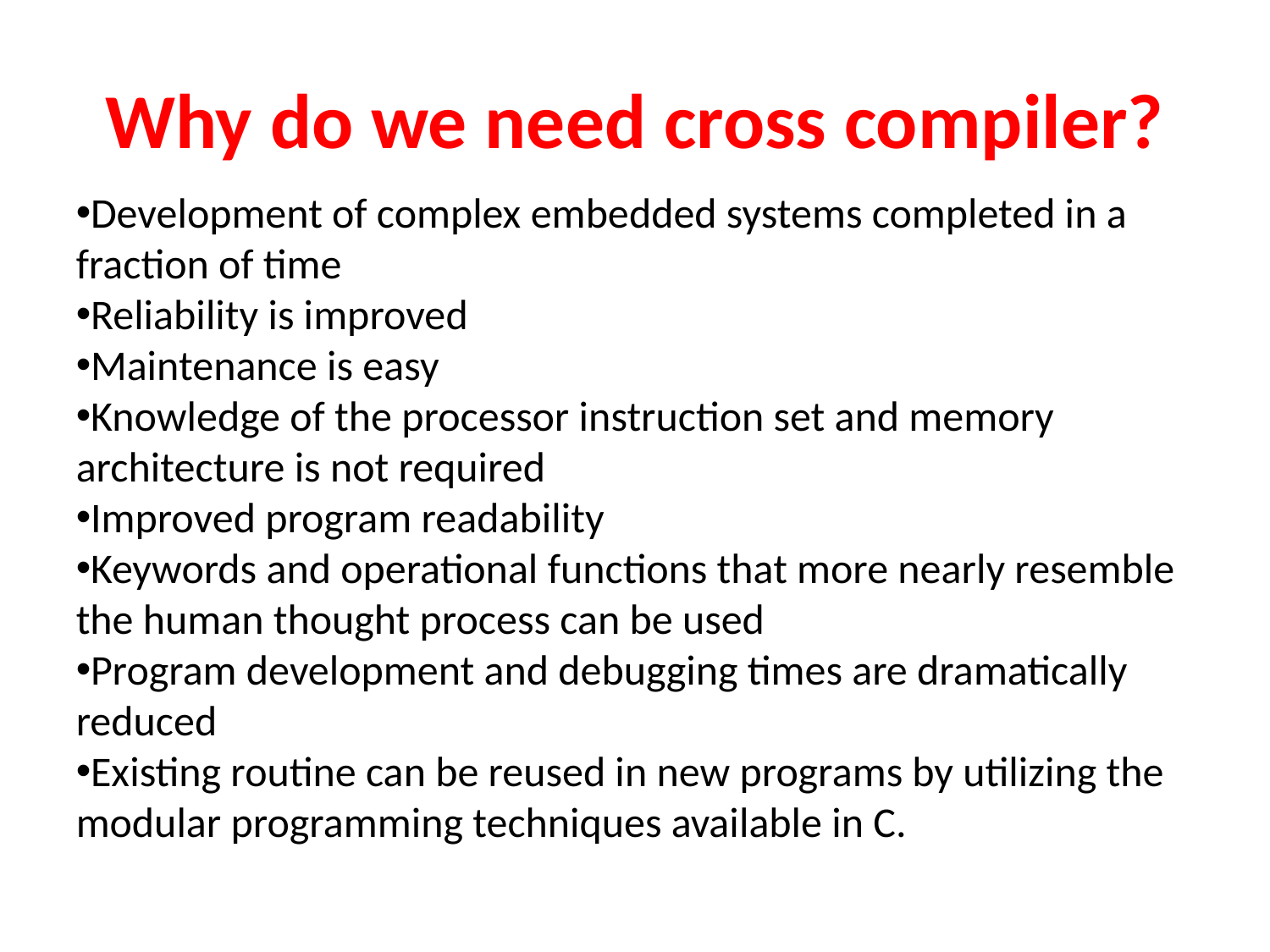

Why do we need cross compiler?
Development of complex embedded systems completed in a fraction of time
Reliability is improved
Maintenance is easy
Knowledge of the processor instruction set and memory architecture is not required
Improved program readability
Keywords and operational functions that more nearly resemble the human thought process can be used
Program development and debugging times are dramatically reduced
Existing routine can be reused in new programs by utilizing the modular programming techniques available in C.